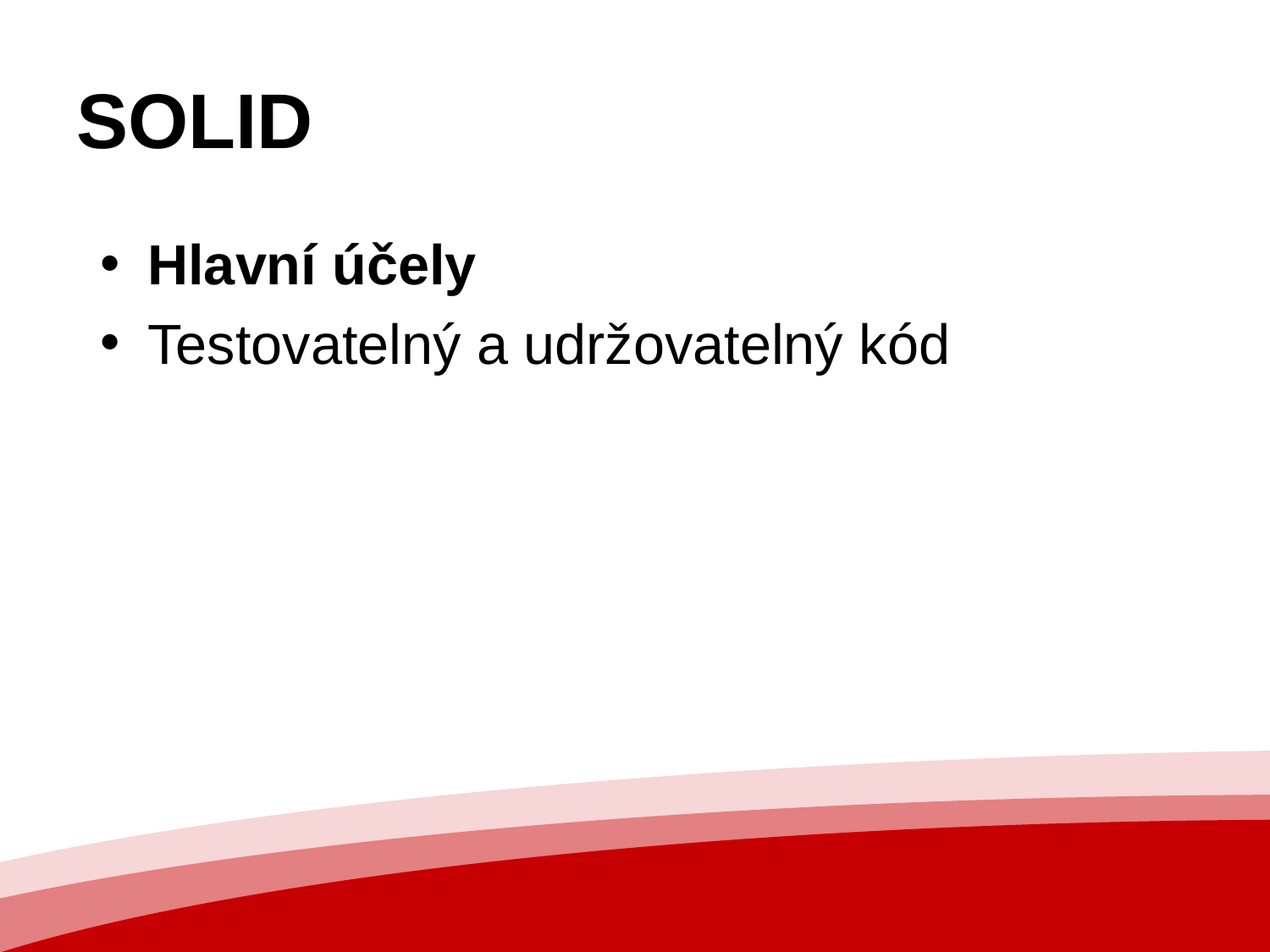

# SOLID
Hlavní účely
Testovatelný a udržovatelný kód